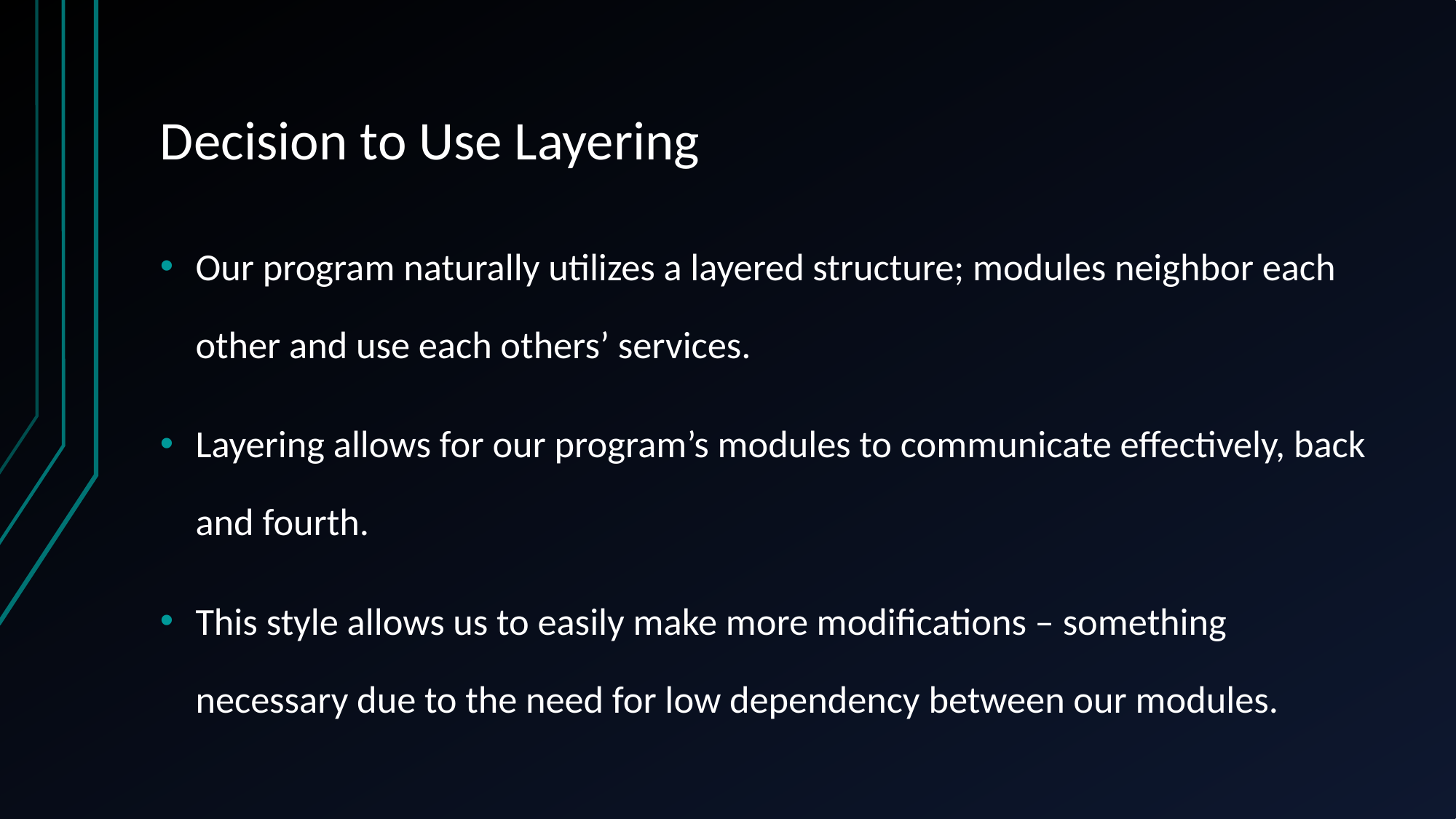

# Decision to Use Layering
Our program naturally utilizes a layered structure; modules neighbor each other and use each others’ services.
Layering allows for our program’s modules to communicate effectively, back and fourth.
This style allows us to easily make more modifications – something necessary due to the need for low dependency between our modules.